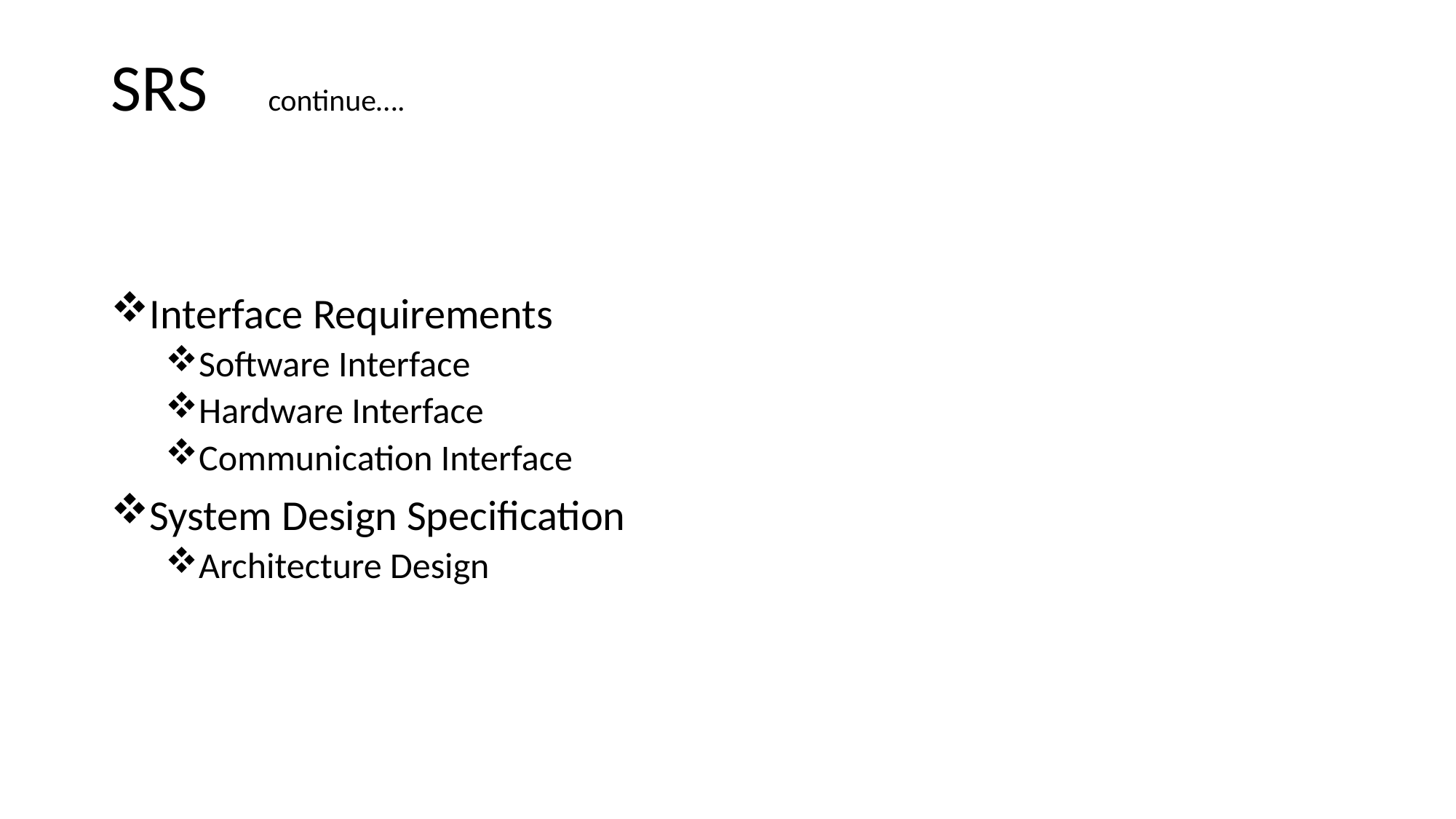

# SRS    continue….
Interface Requirements
Software Interface
Hardware Interface
Communication Interface
System Design Specification
Architecture Design